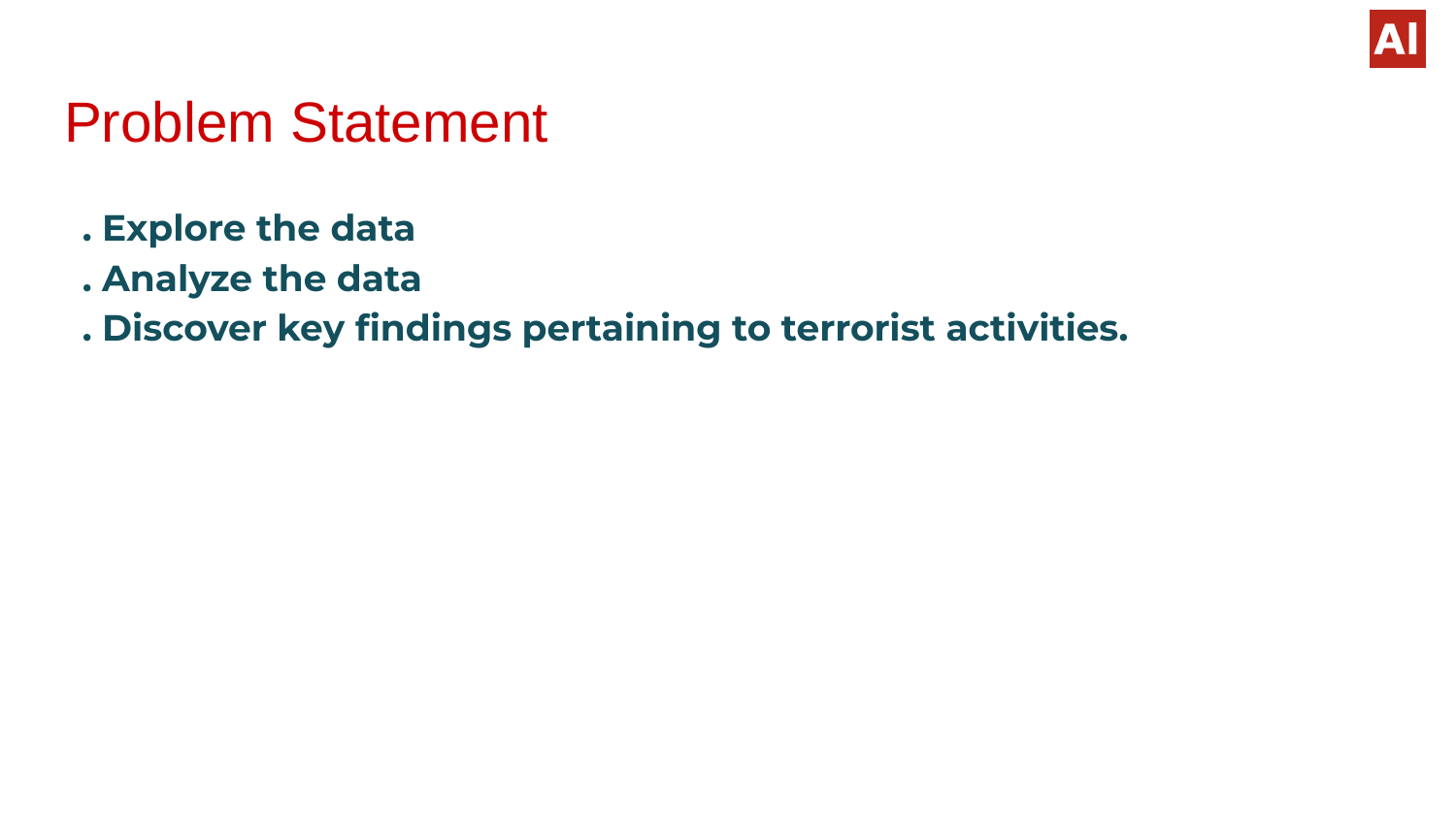

# Problem Statement
. Explore the data
. Analyze the data
. Discover key findings pertaining to terrorist activities.